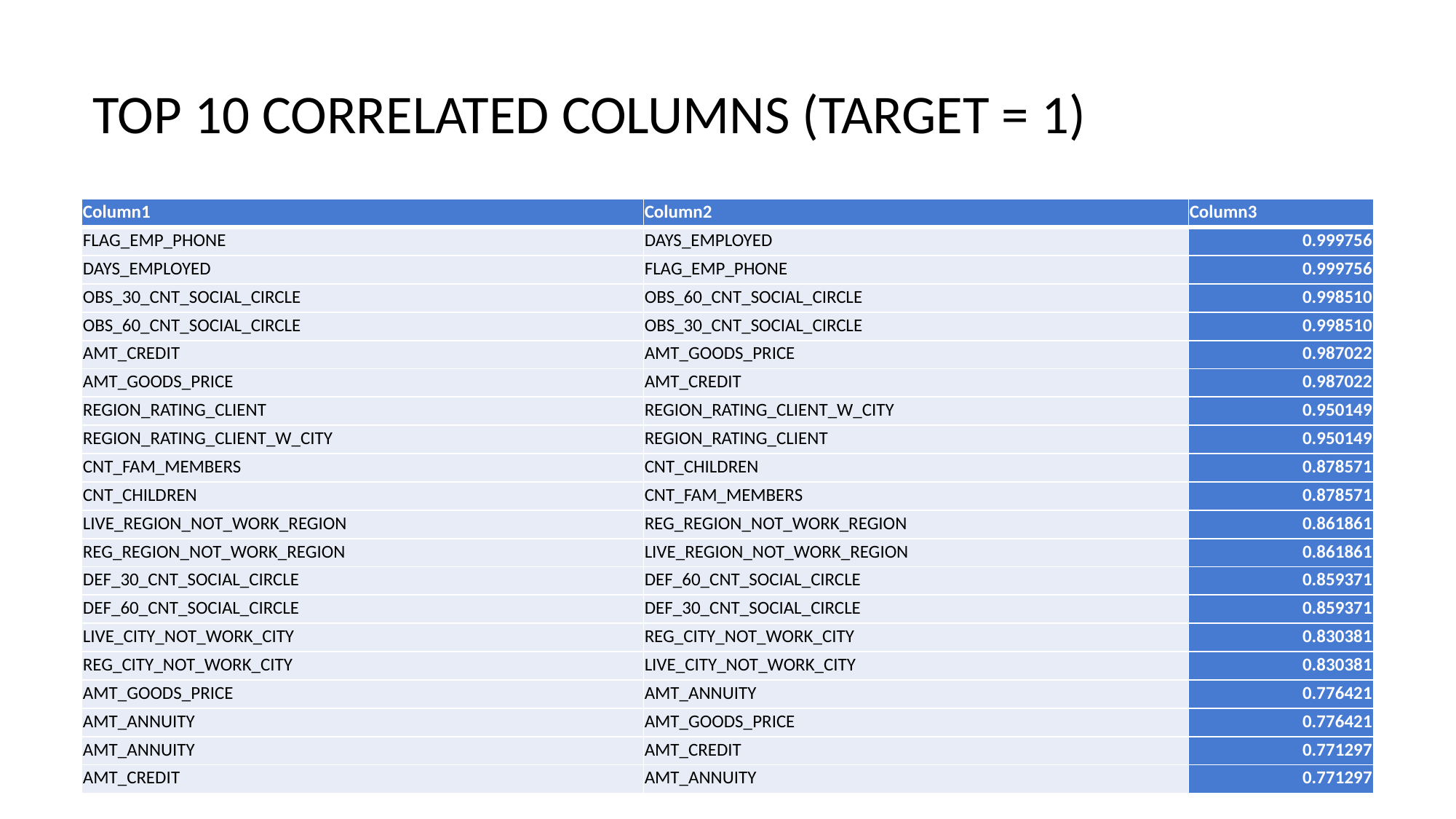

# TOP 10 Correlated columns (TARGET = 1)
| Column1 | Column2 | Column3 |
| --- | --- | --- |
| FLAG\_EMP\_PHONE | DAYS\_EMPLOYED | 0.999756 |
| DAYS\_EMPLOYED | FLAG\_EMP\_PHONE | 0.999756 |
| OBS\_30\_CNT\_SOCIAL\_CIRCLE | OBS\_60\_CNT\_SOCIAL\_CIRCLE | 0.998510 |
| OBS\_60\_CNT\_SOCIAL\_CIRCLE | OBS\_30\_CNT\_SOCIAL\_CIRCLE | 0.998510 |
| AMT\_CREDIT | AMT\_GOODS\_PRICE | 0.987022 |
| AMT\_GOODS\_PRICE | AMT\_CREDIT | 0.987022 |
| REGION\_RATING\_CLIENT | REGION\_RATING\_CLIENT\_W\_CITY | 0.950149 |
| REGION\_RATING\_CLIENT\_W\_CITY | REGION\_RATING\_CLIENT | 0.950149 |
| CNT\_FAM\_MEMBERS | CNT\_CHILDREN | 0.878571 |
| CNT\_CHILDREN | CNT\_FAM\_MEMBERS | 0.878571 |
| LIVE\_REGION\_NOT\_WORK\_REGION | REG\_REGION\_NOT\_WORK\_REGION | 0.861861 |
| REG\_REGION\_NOT\_WORK\_REGION | LIVE\_REGION\_NOT\_WORK\_REGION | 0.861861 |
| DEF\_30\_CNT\_SOCIAL\_CIRCLE | DEF\_60\_CNT\_SOCIAL\_CIRCLE | 0.859371 |
| DEF\_60\_CNT\_SOCIAL\_CIRCLE | DEF\_30\_CNT\_SOCIAL\_CIRCLE | 0.859371 |
| LIVE\_CITY\_NOT\_WORK\_CITY | REG\_CITY\_NOT\_WORK\_CITY | 0.830381 |
| REG\_CITY\_NOT\_WORK\_CITY | LIVE\_CITY\_NOT\_WORK\_CITY | 0.830381 |
| AMT\_GOODS\_PRICE | AMT\_ANNUITY | 0.776421 |
| AMT\_ANNUITY | AMT\_GOODS\_PRICE | 0.776421 |
| AMT\_ANNUITY | AMT\_CREDIT | 0.771297 |
| AMT\_CREDIT | AMT\_ANNUITY | 0.771297 |